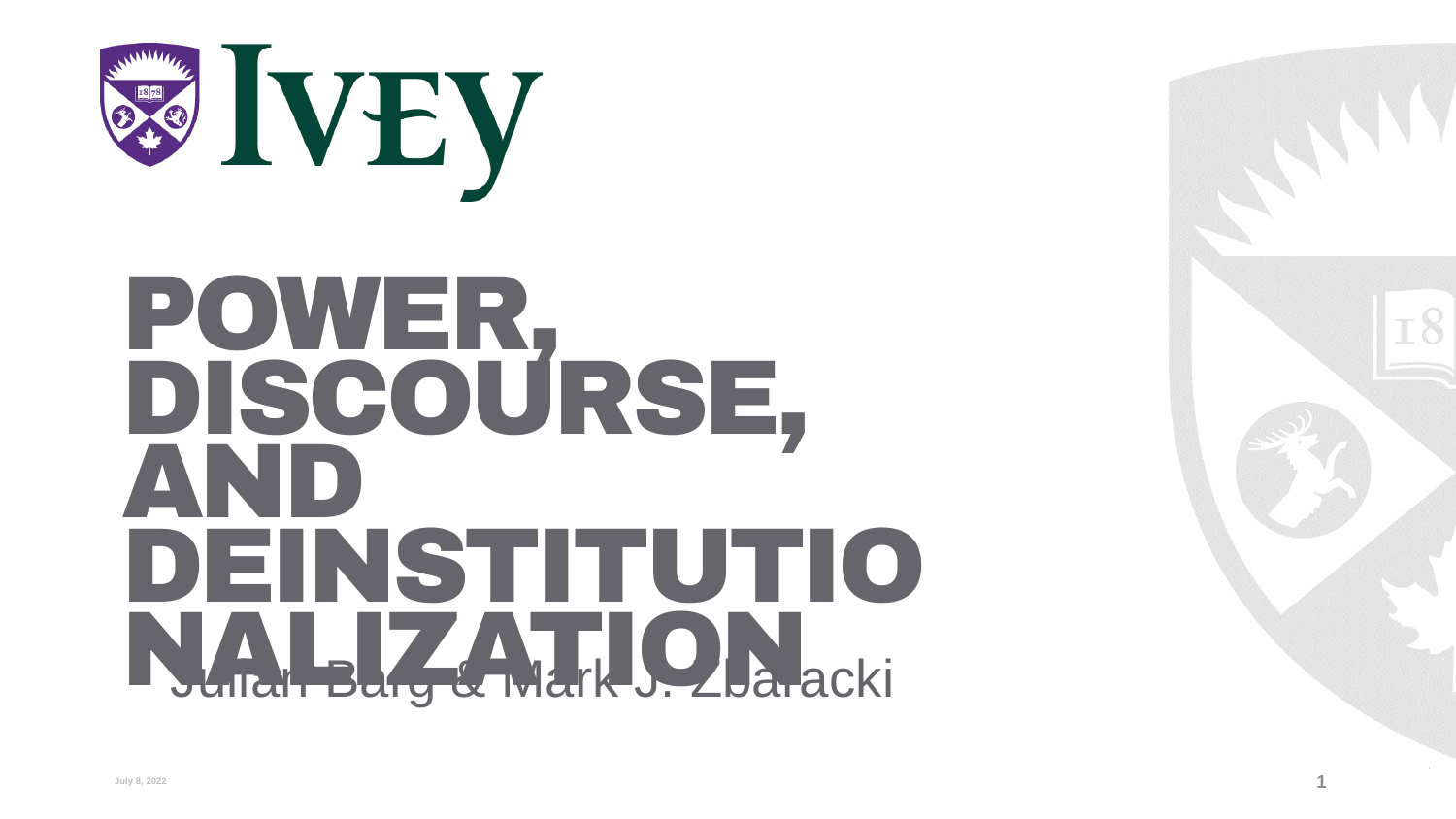

# Power, Discourse, and Deinstitutionalization
Julian Barg & Mark J. Zbaracki
July 8, 2022
1